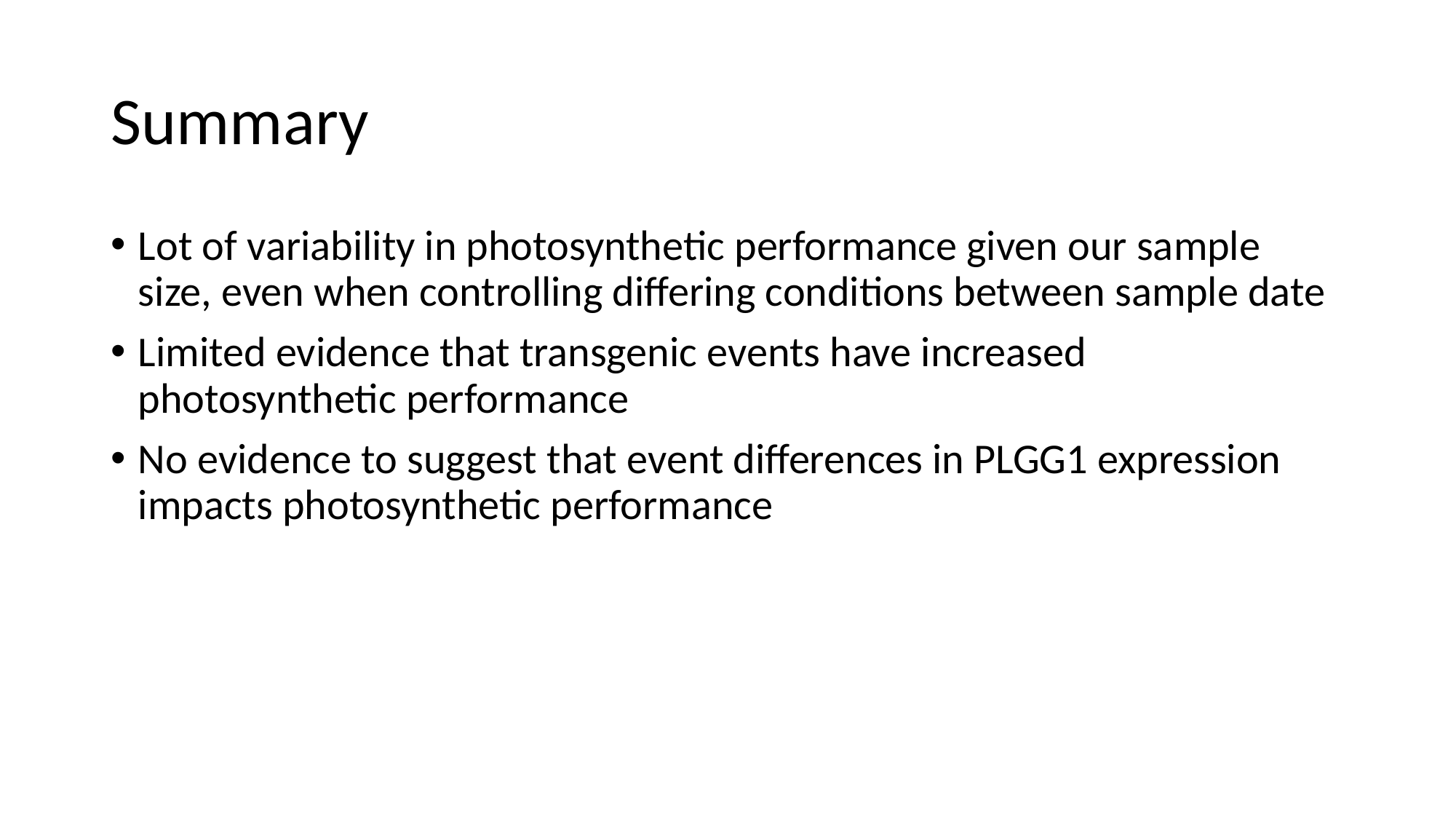

# Summary
Lot of variability in photosynthetic performance given our sample size, even when controlling differing conditions between sample date
Limited evidence that transgenic events have increased photosynthetic performance
No evidence to suggest that event differences in PLGG1 expression impacts photosynthetic performance